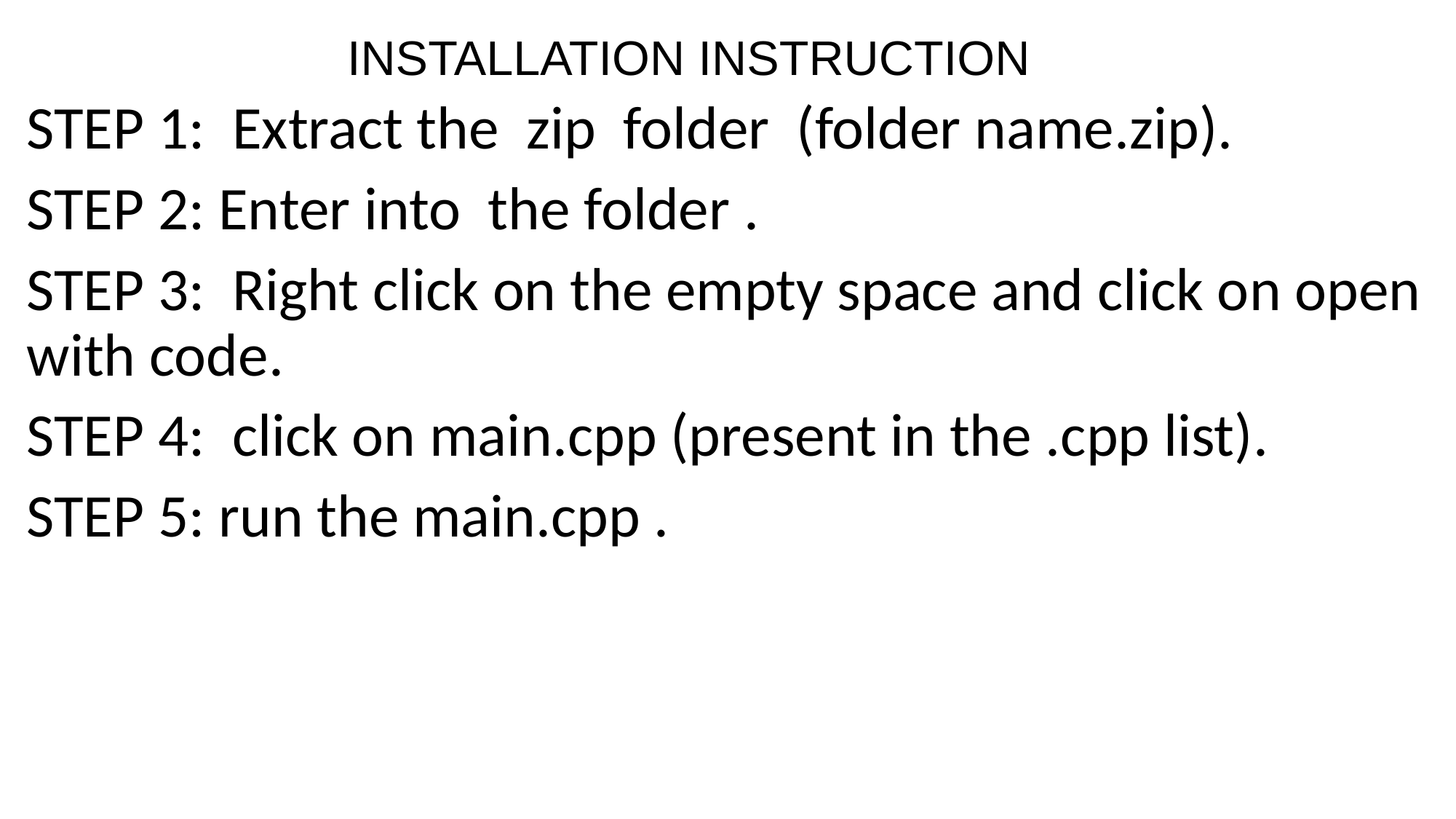

# INSTALLATION INSTRUCTION
STEP 1:  Extract the  zip  folder  (folder name.zip).
STEP 2: Enter into  the folder .
STEP 3:  Right click on the empty space and click on open with code.
STEP 4:  click on main.cpp (present in the .cpp list).
STEP 5: run the main.cpp .